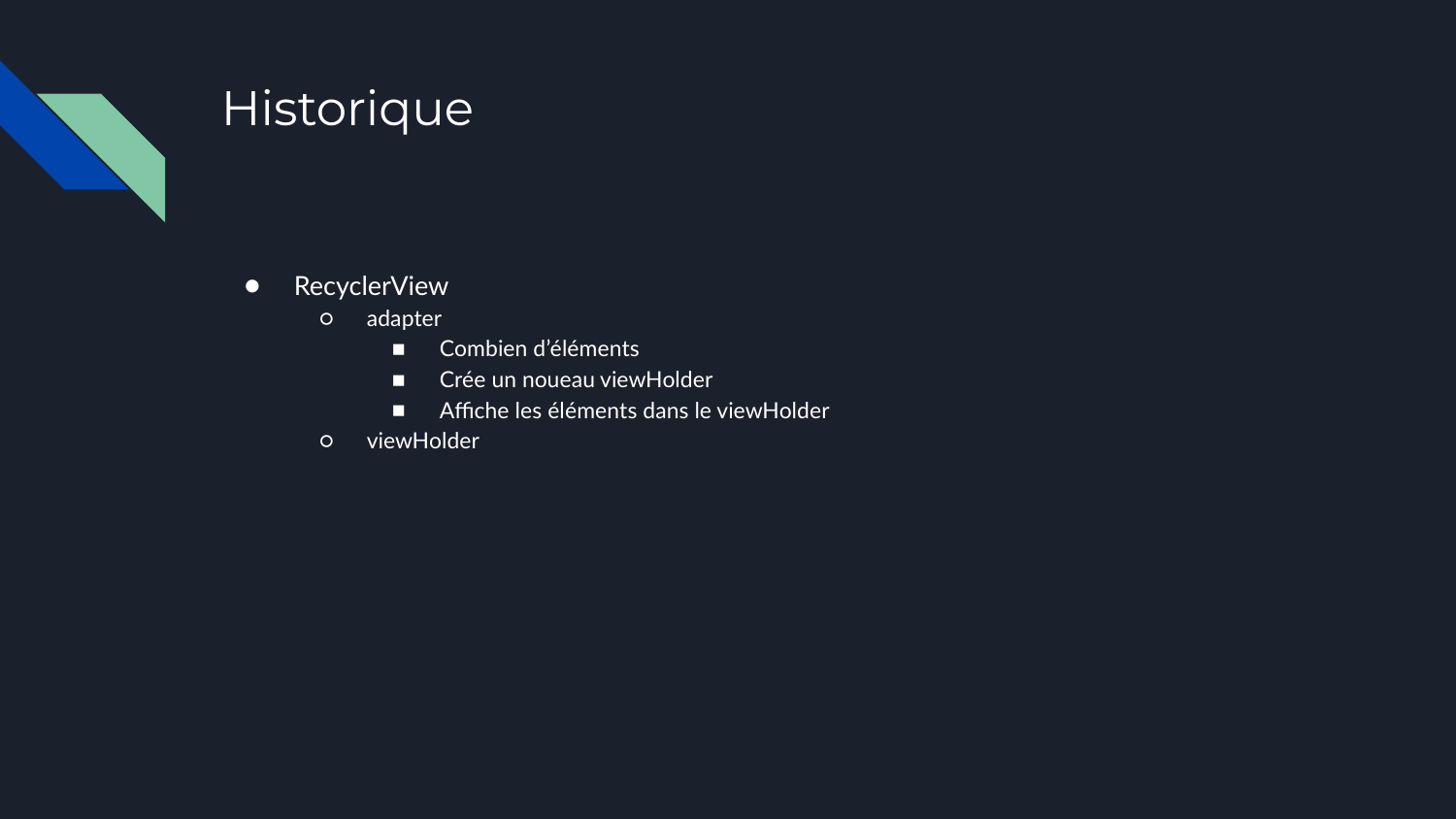

# Historique
RecyclerView
adapter
Combien d’éléments
Crée un noueau viewHolder
Affiche les éléments dans le viewHolder
viewHolder